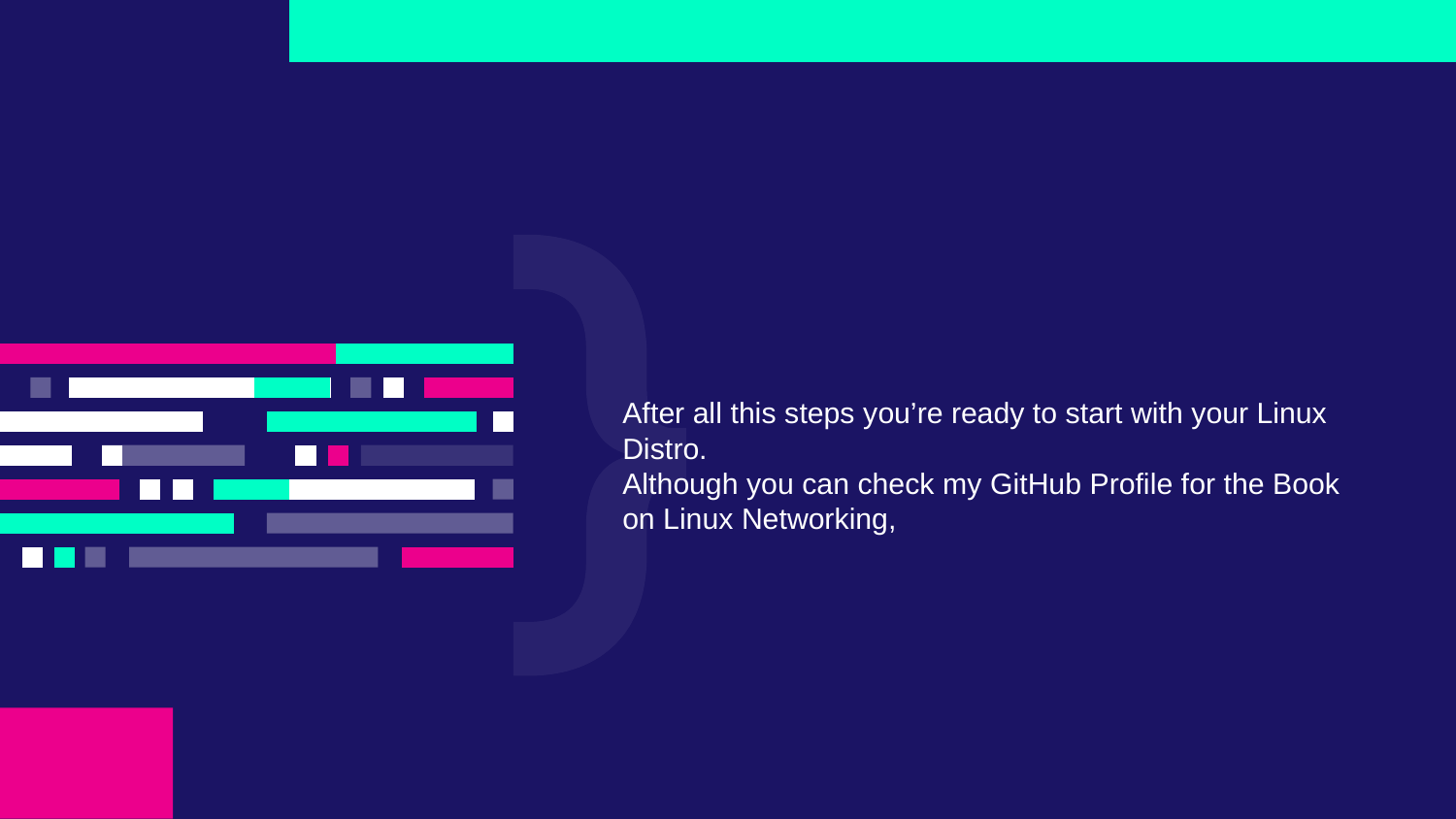

After all this steps you’re ready to start with your Linux Distro.
Although you can check my GitHub Profile for the Book on Linux Networking,